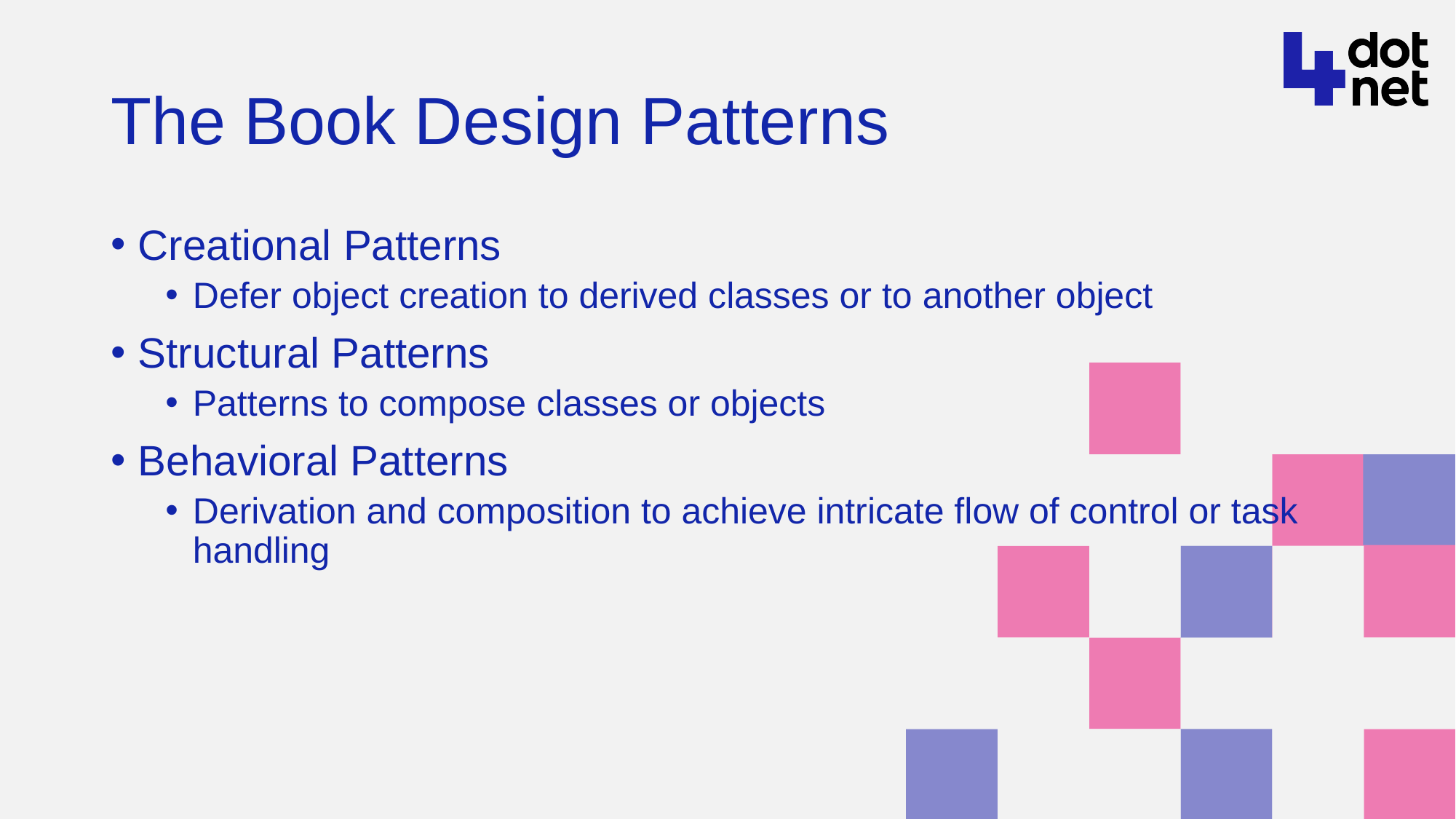

# The Book Design Patterns
Creational Patterns
Defer object creation to derived classes or to another object
Structural Patterns
Patterns to compose classes or objects
Behavioral Patterns
Derivation and composition to achieve intricate flow of control or task handling